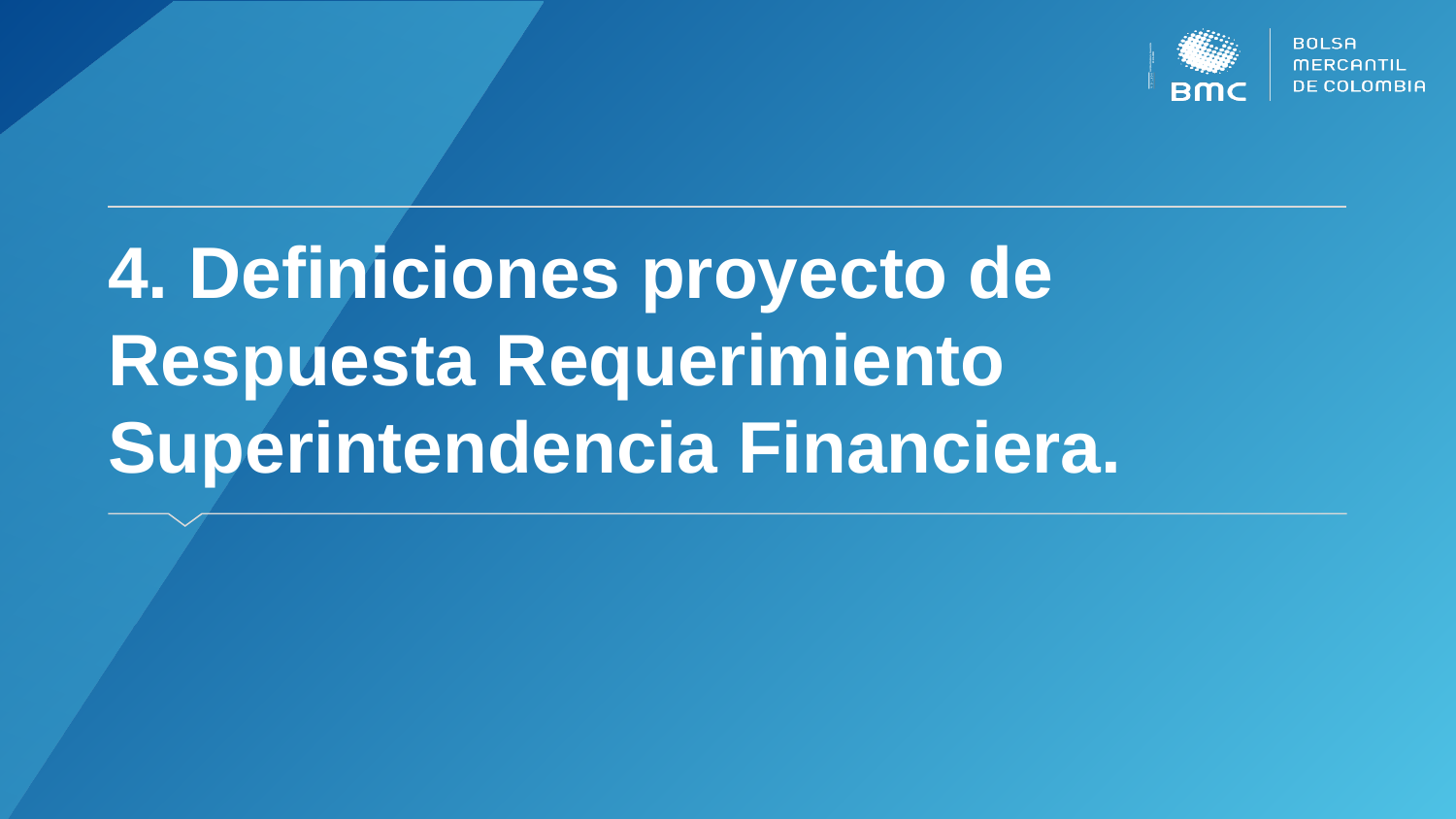

# 4. Definiciones proyecto de Respuesta Requerimiento Superintendencia Financiera.